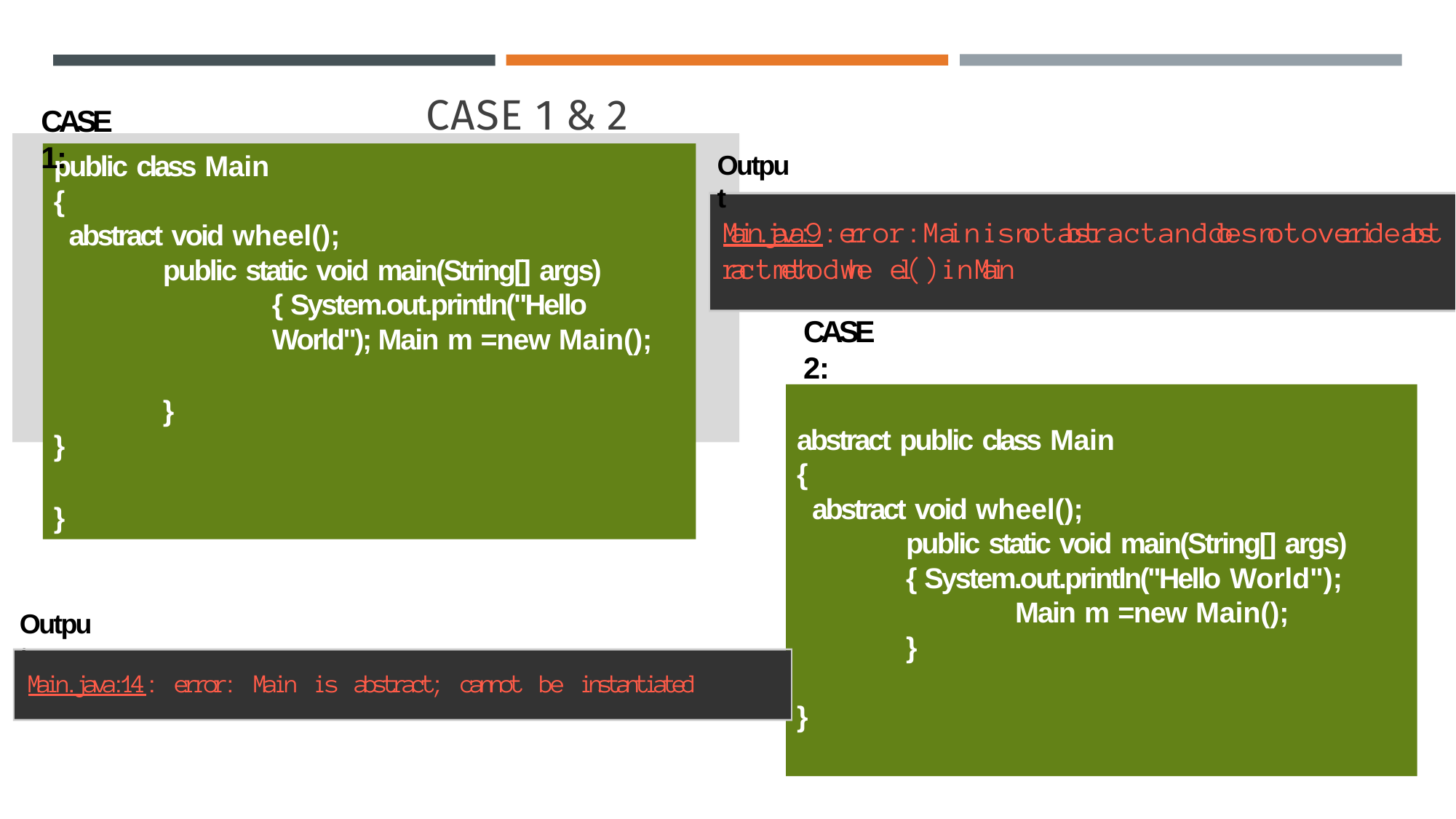

# CASE 1 & 2
CASE 1:

Output
public class Main
{
abstract void wheel();
public static void main(String[] args) { System.out.println("Hello World"); Main m =new Main();

Main.java:9:error:Mainisnotabstractanddoesnotoverrideabstractmethodwhe el()inMain

CASE 2:

}
abstract public class Main
{
abstract void wheel();
public static void main(String[] args) { System.out.println("Hello World");
Main m =new Main();
}
}
}
Output

Main.java:14: error: Main is abstract; cannot be instantiated
}